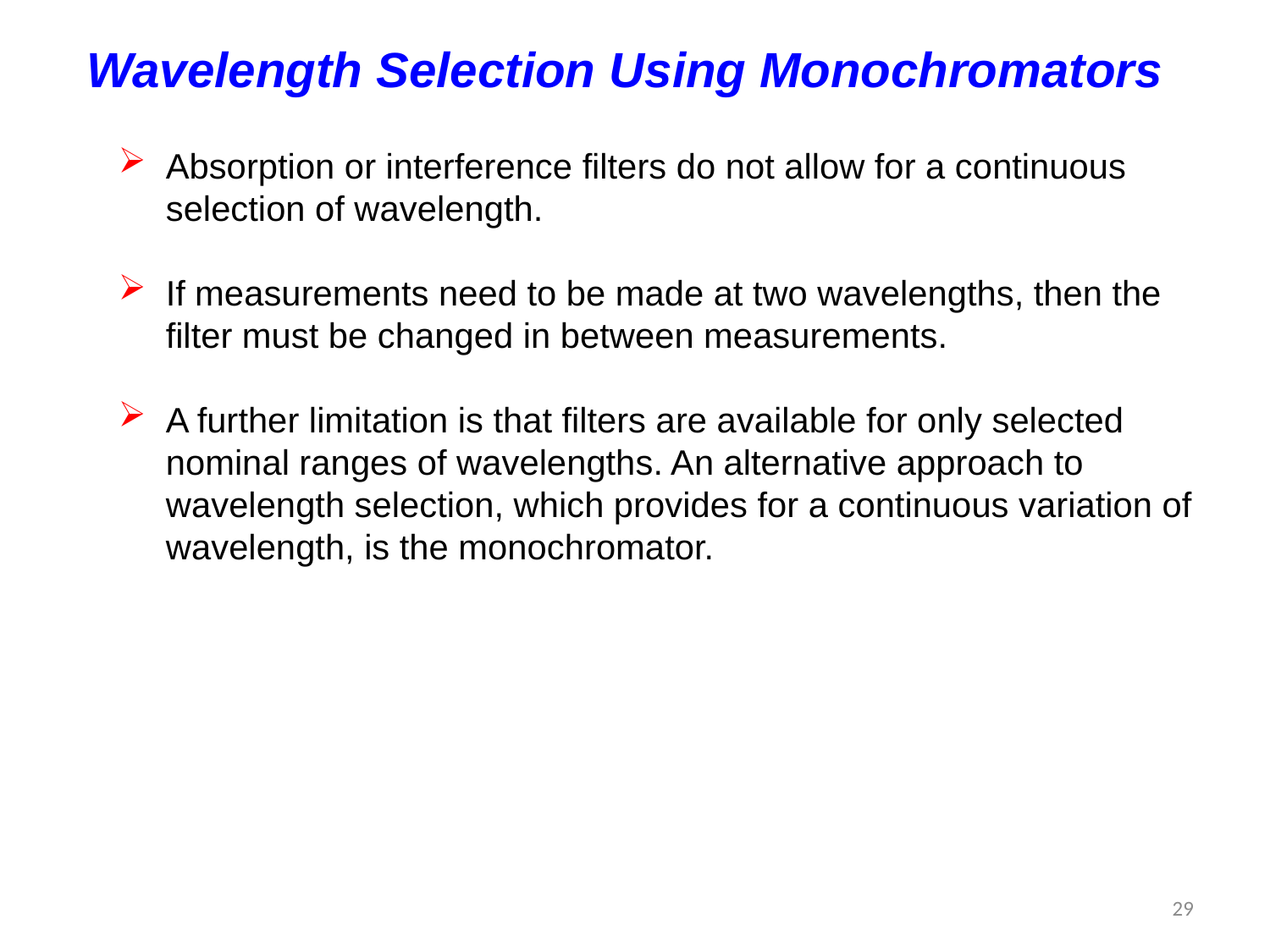

Wavelength Selection Using Monochromators
Absorption or interference filters do not allow for a continuous selection of wavelength.

If measurements need to be made at two wavelengths, then the filter must be changed in between measurements.

A further limitation is that filters are available for only selected nominal ranges of wavelengths. An alternative approach to wavelength selection, which provides for a continuous variation of wavelength, is the monochromator.

29